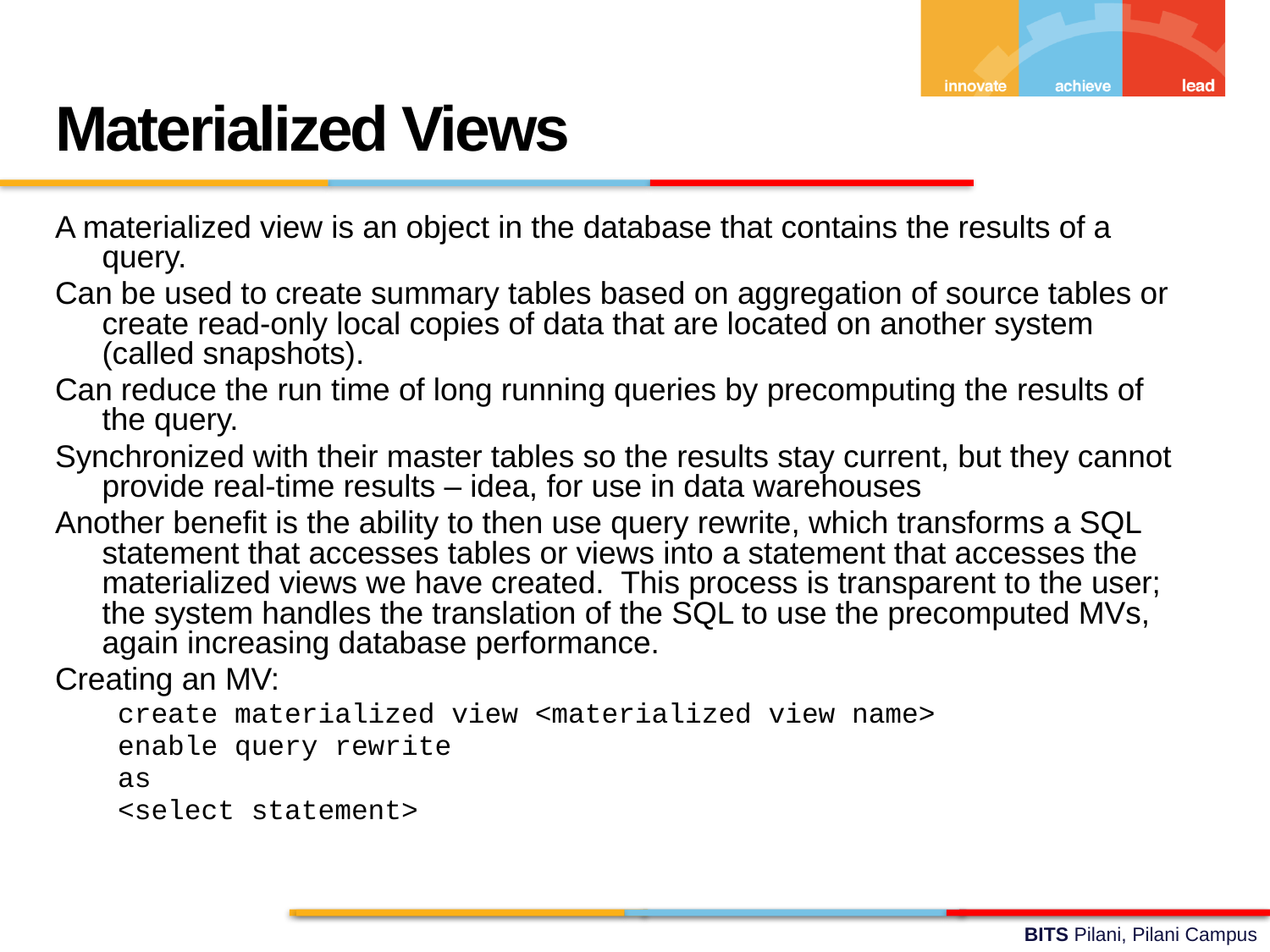

Materialized Views
A materialized view is an object in the database that contains the results of a query.
Can be used to create summary tables based on aggregation of source tables or create read-only local copies of data that are located on another system (called snapshots).
Can reduce the run time of long running queries by precomputing the results of the query.
Synchronized with their master tables so the results stay current, but they cannot provide real-time results – idea, for use in data warehouses
Another benefit is the ability to then use query rewrite, which transforms a SQL statement that accesses tables or views into a statement that accesses the materialized views we have created.  This process is transparent to the user; the system handles the translation of the SQL to use the precomputed MVs, again increasing database performance.
Creating an MV:
create materialized view <materialized view name>
enable query rewrite
as
<select statement>